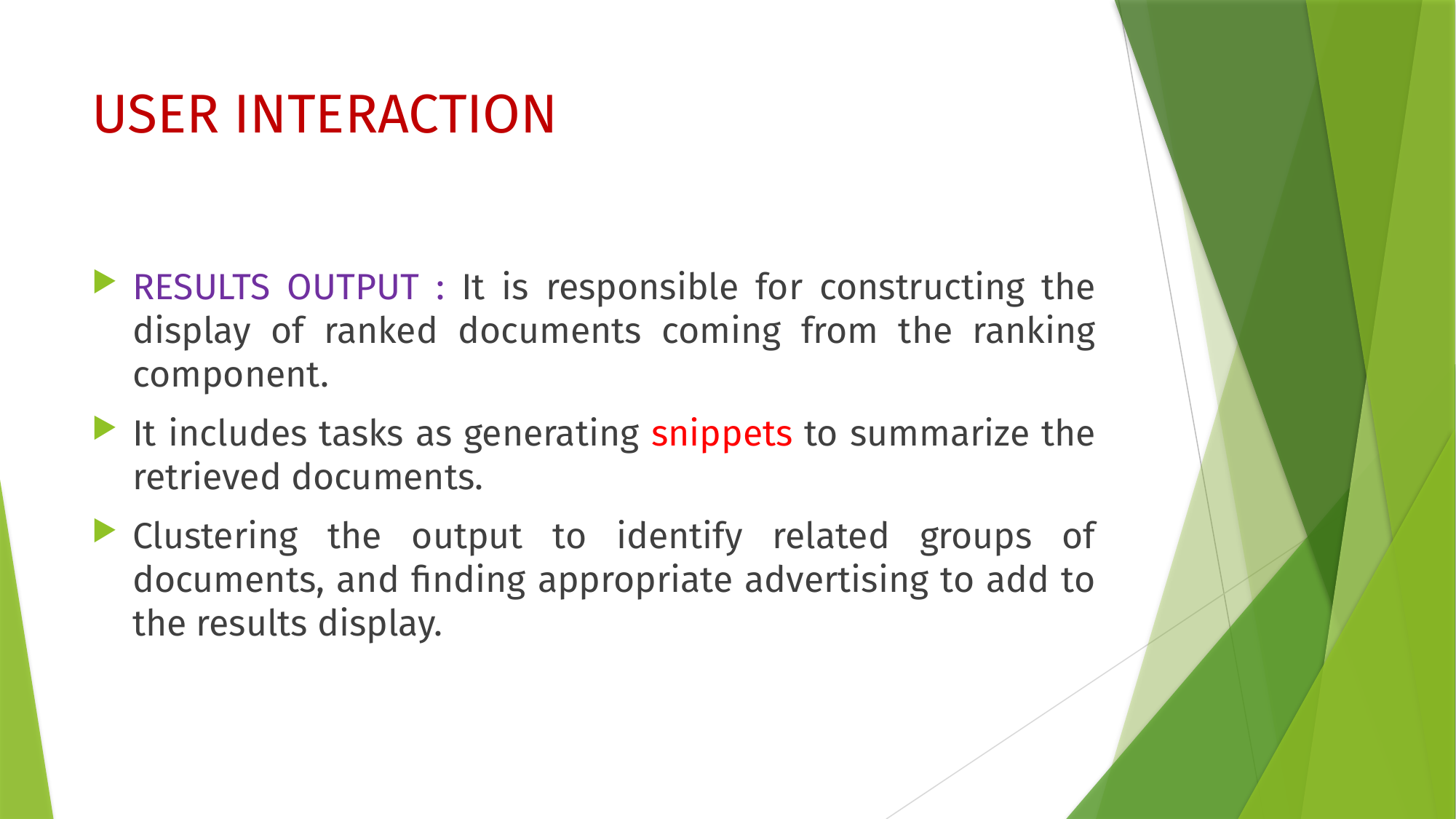

# USER INTERACTION
RESULTS OUTPUT : It is responsible for constructing the display of ranked documents coming from the ranking component.
It includes tasks as generating snippets to summarize the retrieved documents.
Clustering the output to identify related groups of documents, and finding appropriate advertising to add to the results display.